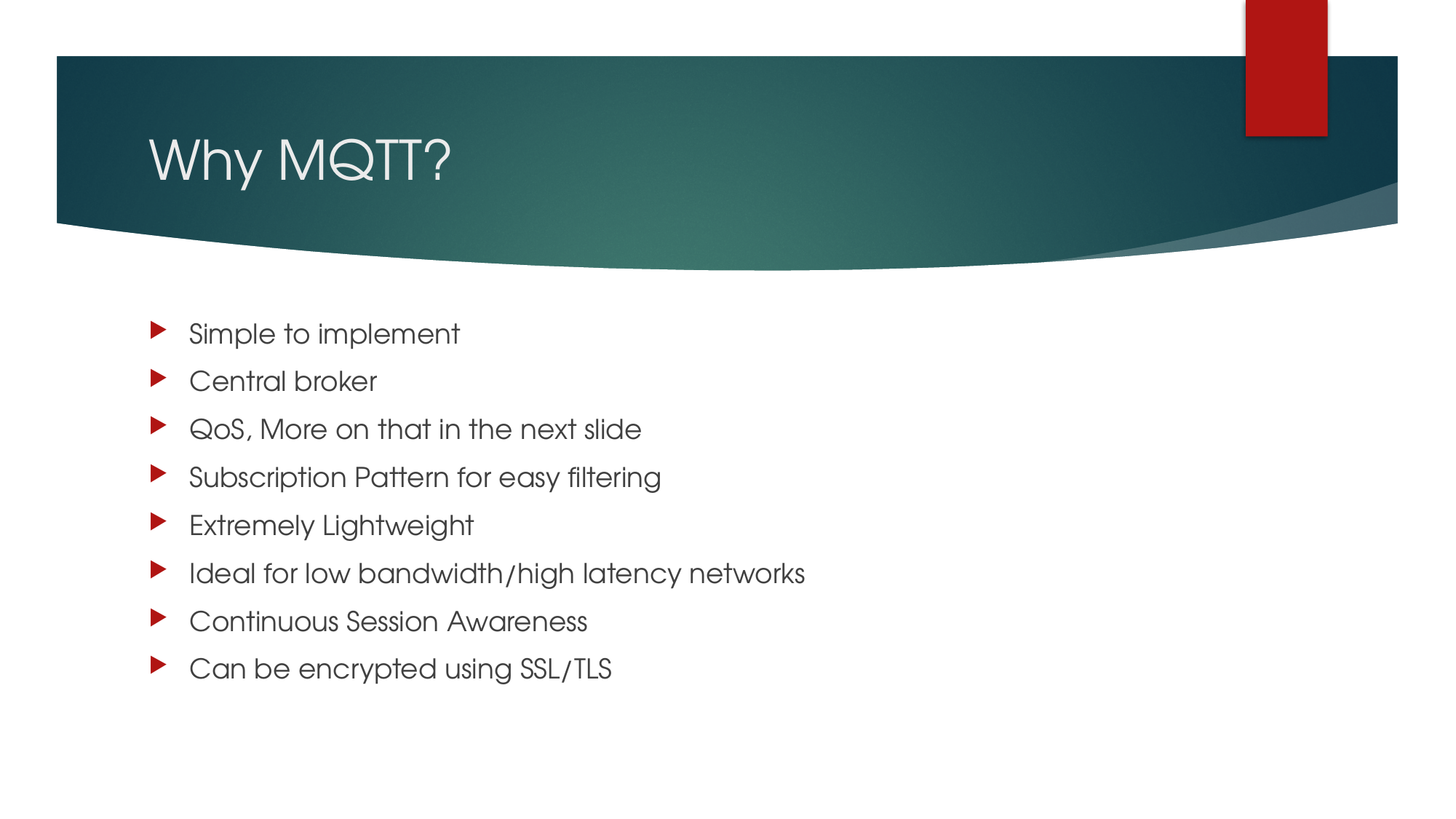

# Why MQTT?
Simple to implement
Central broker
QoS, More on that in the next slide
Subscription Pattern for easy filtering
Extremely Lightweight
Ideal for low bandwidth/high latency networks
Continuous Session Awareness
Can be encrypted using SSL/TLS